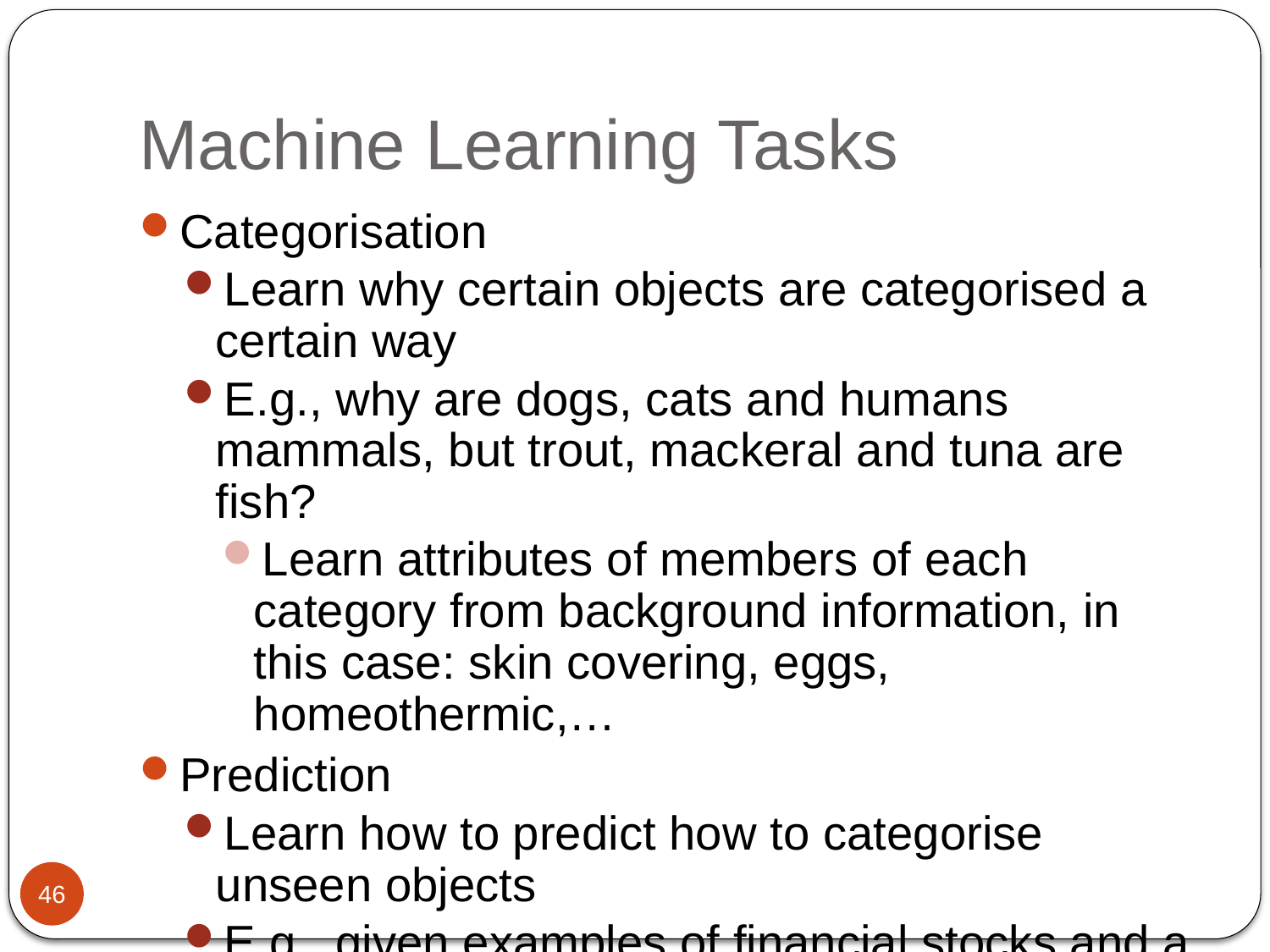

# Machine Learning Tasks
Categorisation
Learn why certain objects are categorised a certain way
E.g., why are dogs, cats and humans mammals, but trout, mackeral and tuna are fish?
Learn attributes of members of each category from background information, in this case: skin covering, eggs, homeothermic,…
Prediction
Learn how to predict how to categorise unseen objects
E.g., given examples of financial stocks and a categorisation of them into safe and unsafe stocks
Learn how to predict whether a new stock will be safe

46